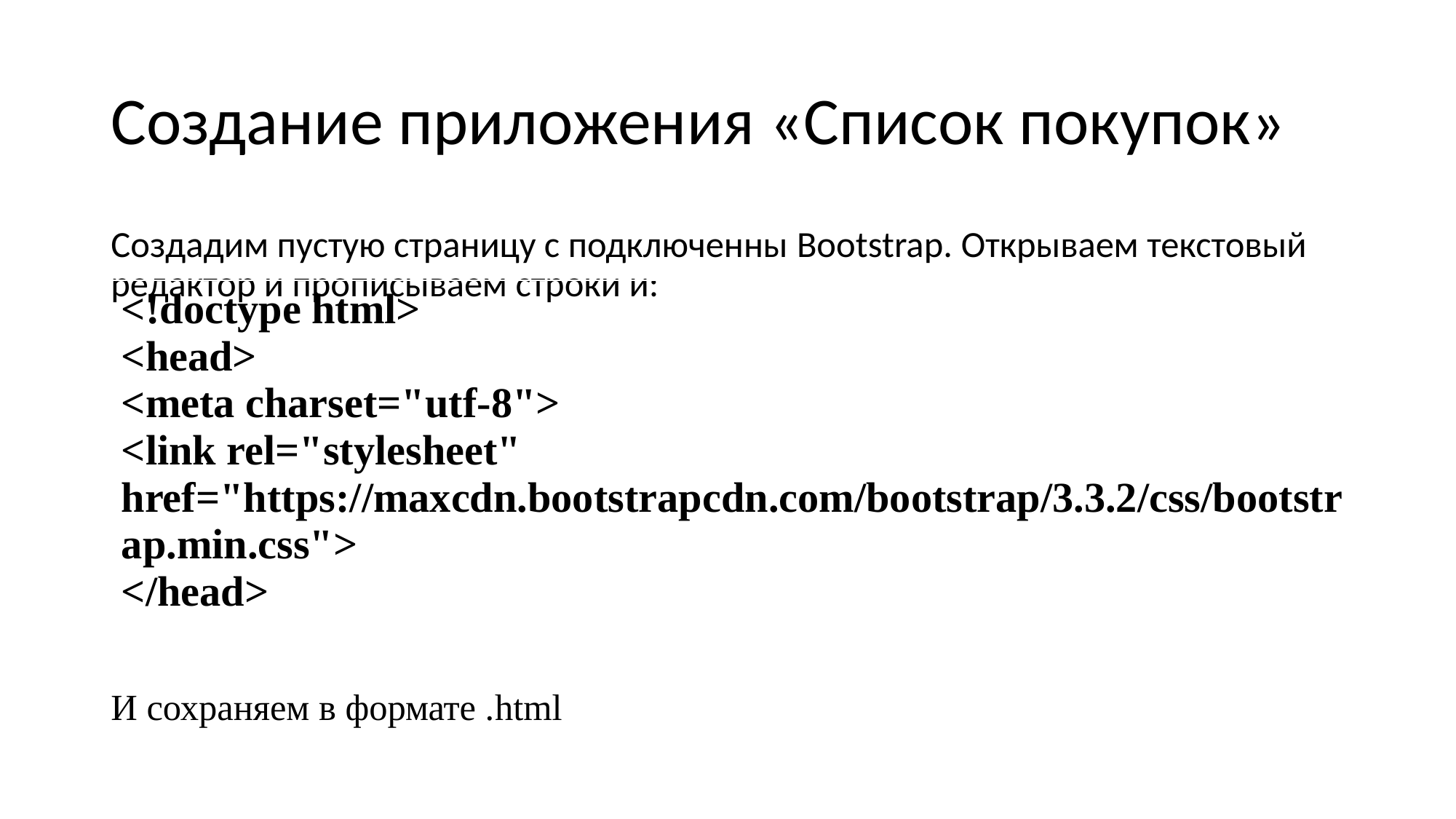

# Создание приложения «Список покупок»
Создадим пустую страницу с подключенны Bootstrap. Открываем текстовый редактор и прописываем строки и:

И сохраняем в формате .html
| <!doctype html> <head> <meta charset="utf-8"> <link rel="stylesheet" href="https://maxcdn.bootstrapcdn.com/bootstrap/3.3.2/css/bootstrap.min.css"> </head> |
| --- |